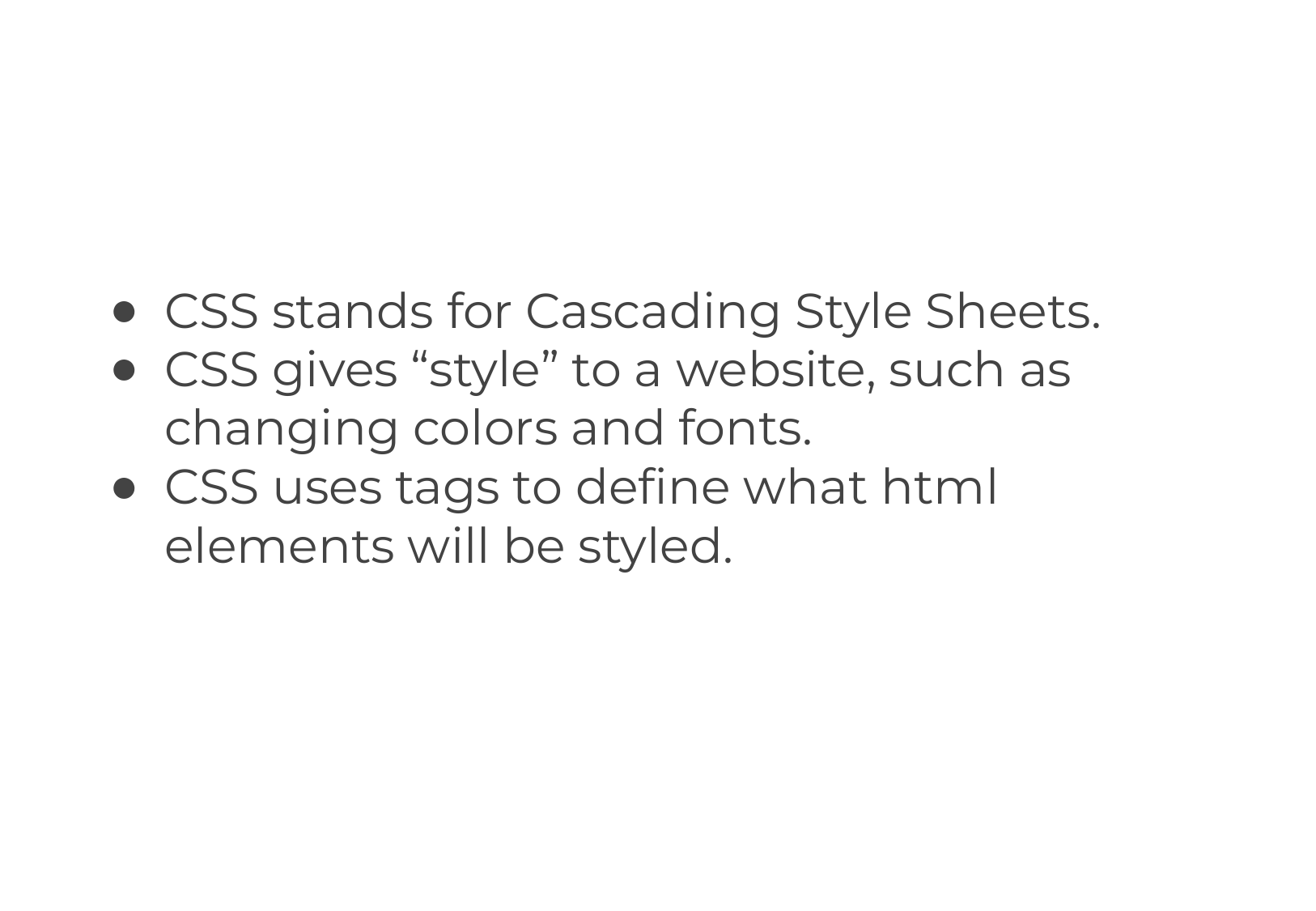

CSS stands for Cascading Style Sheets.
CSS gives “style” to a website, such as changing colors and fonts.
CSS uses tags to define what html elements will be styled.